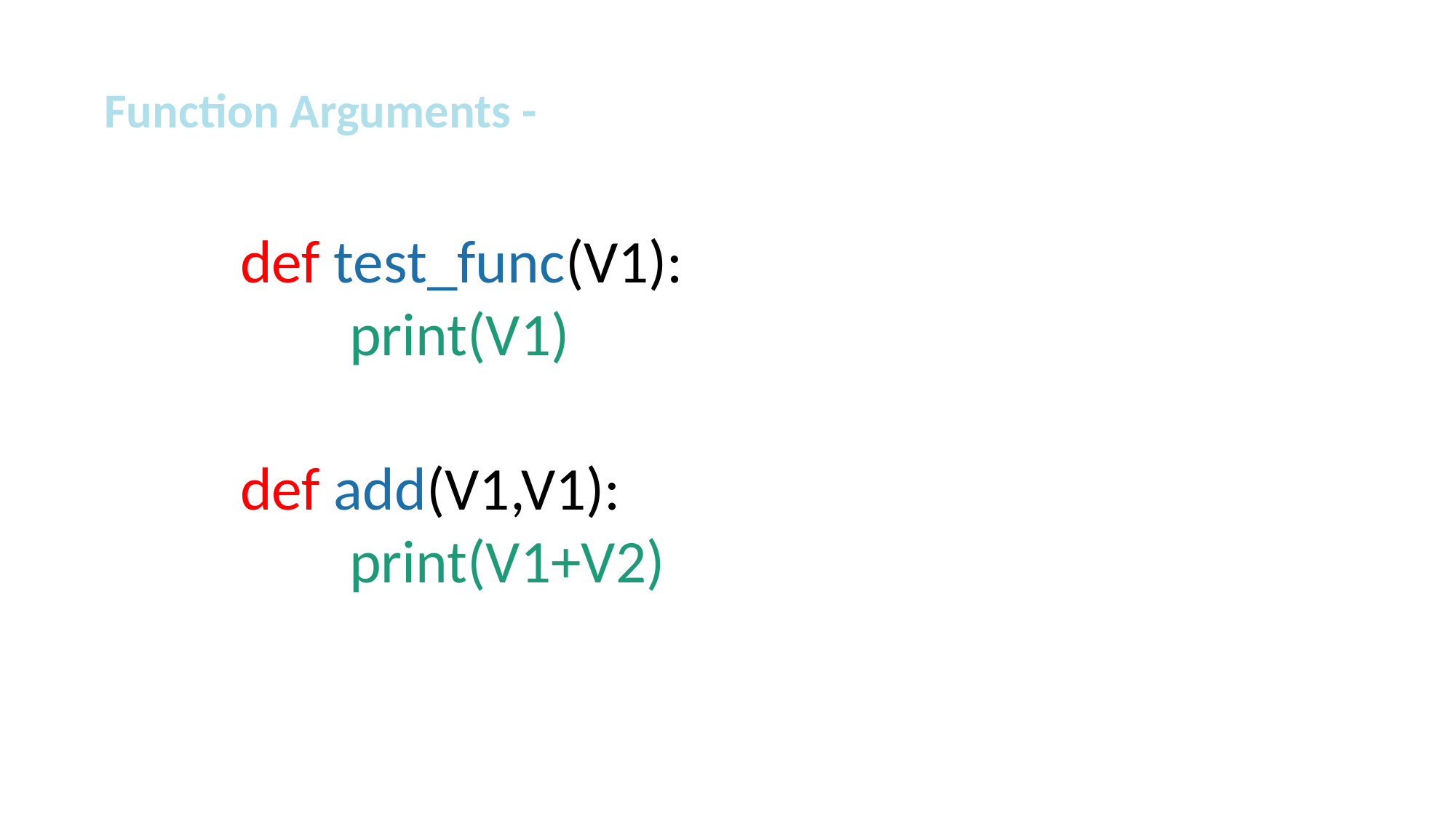

Function Arguments -
def test_func(V1):
	print(V1)
def add(V1,V1):
	print(V1+V2)